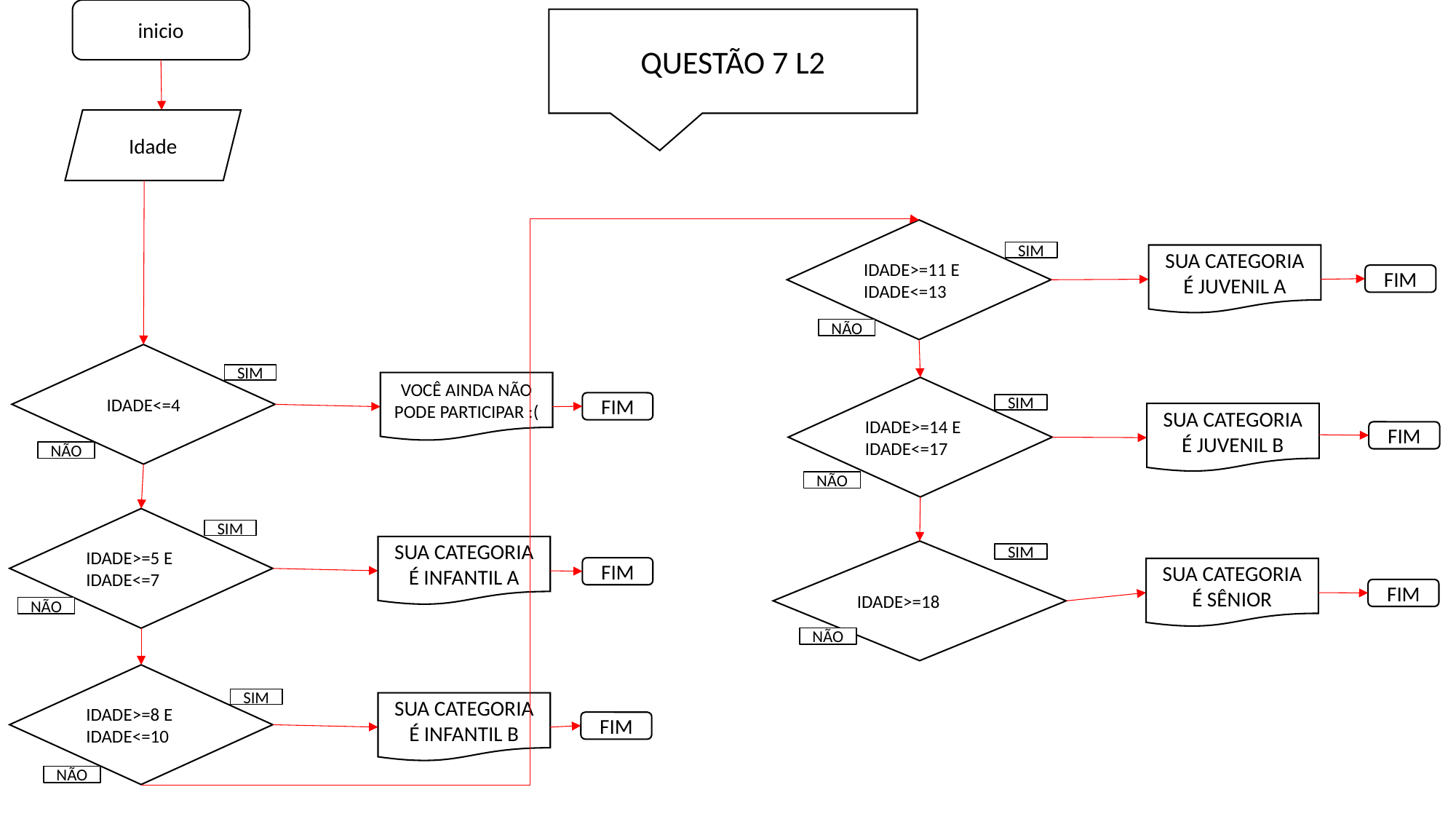

inicio
QUESTÃO 7 L2
Idade
IDADE>=11 E IDADE<=13
SIM
SUA CATEGORIA É JUVENIL A
FIM
NÃO
IDADE<=4
SIM
VOCÊ AINDA NÃO PODE PARTICIPAR :(
IDADE>=14 E IDADE<=17
FIM
SIM
SUA CATEGORIA É JUVENIL B
FIM
NÃO
NÃO
IDADE>=5 E IDADE<=7
SIM
SUA CATEGORIA É INFANTIL A
IDADE>=18
SIM
FIM
SUA CATEGORIA É SÊNIOR
FIM
NÃO
NÃO
IDADE>=8 E IDADE<=10
SIM
SUA CATEGORIA É INFANTIL B
FIM
NÃO